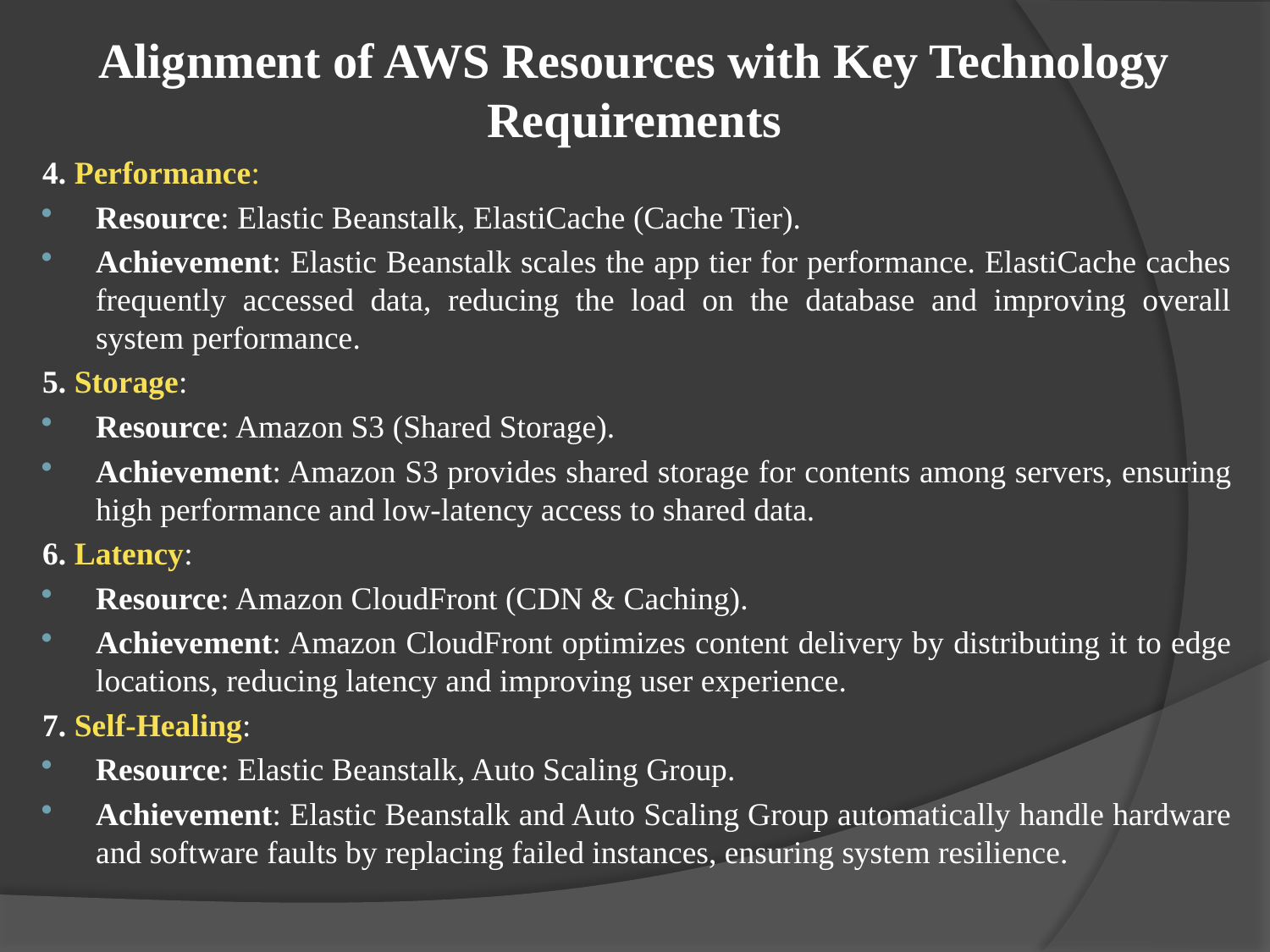

# Alignment of AWS Resources with Key Technology Requirements
4. Performance:
Resource: Elastic Beanstalk, ElastiCache (Cache Tier).
Achievement: Elastic Beanstalk scales the app tier for performance. ElastiCache caches frequently accessed data, reducing the load on the database and improving overall system performance.
5. Storage:
Resource: Amazon S3 (Shared Storage).
Achievement: Amazon S3 provides shared storage for contents among servers, ensuring high performance and low-latency access to shared data.
6. Latency:
Resource: Amazon CloudFront (CDN & Caching).
Achievement: Amazon CloudFront optimizes content delivery by distributing it to edge locations, reducing latency and improving user experience.
7. Self-Healing:
Resource: Elastic Beanstalk, Auto Scaling Group.
Achievement: Elastic Beanstalk and Auto Scaling Group automatically handle hardware and software faults by replacing failed instances, ensuring system resilience.